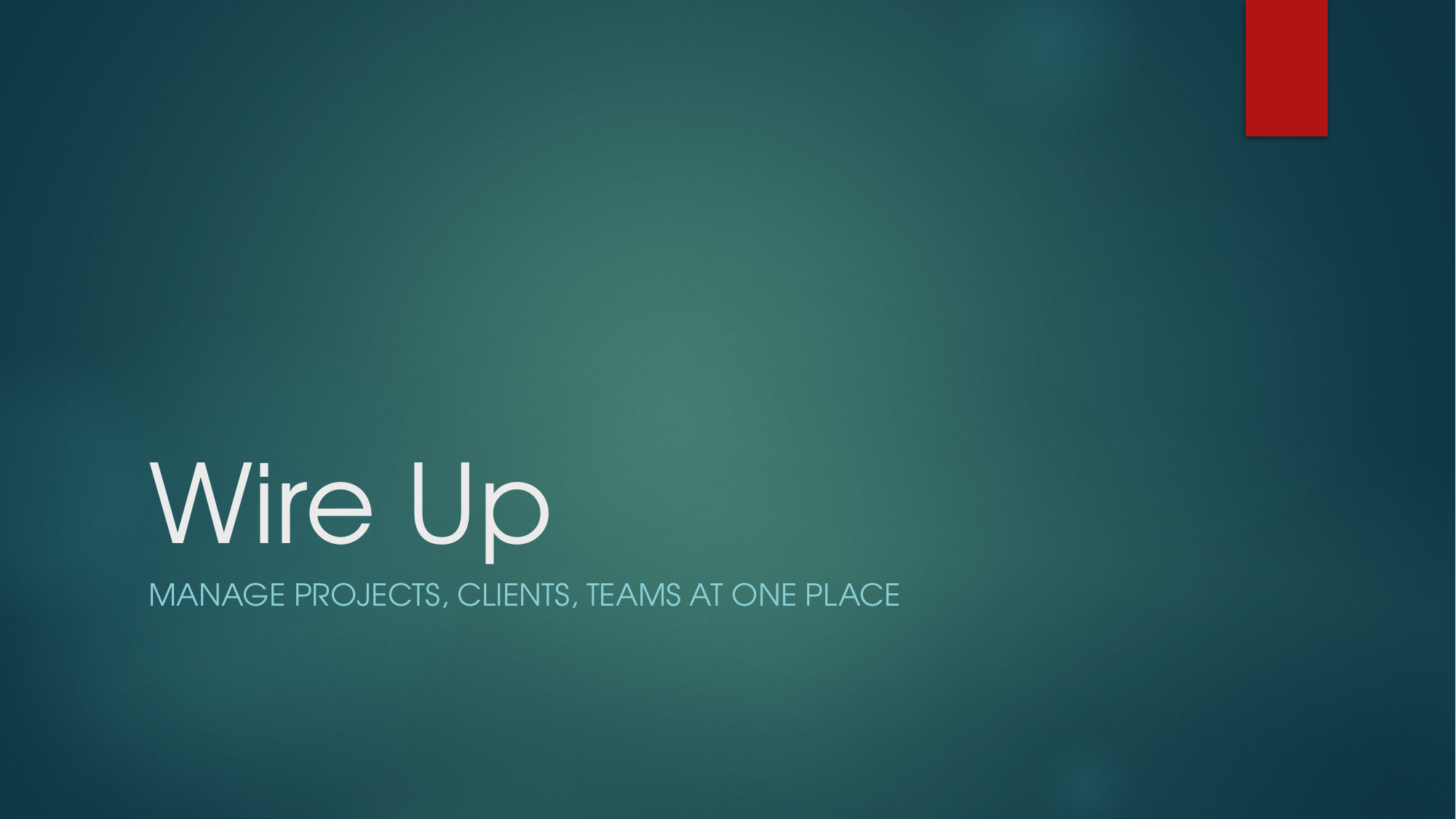

# Wire Up
Manage Projects, Clients, Teams at One Place